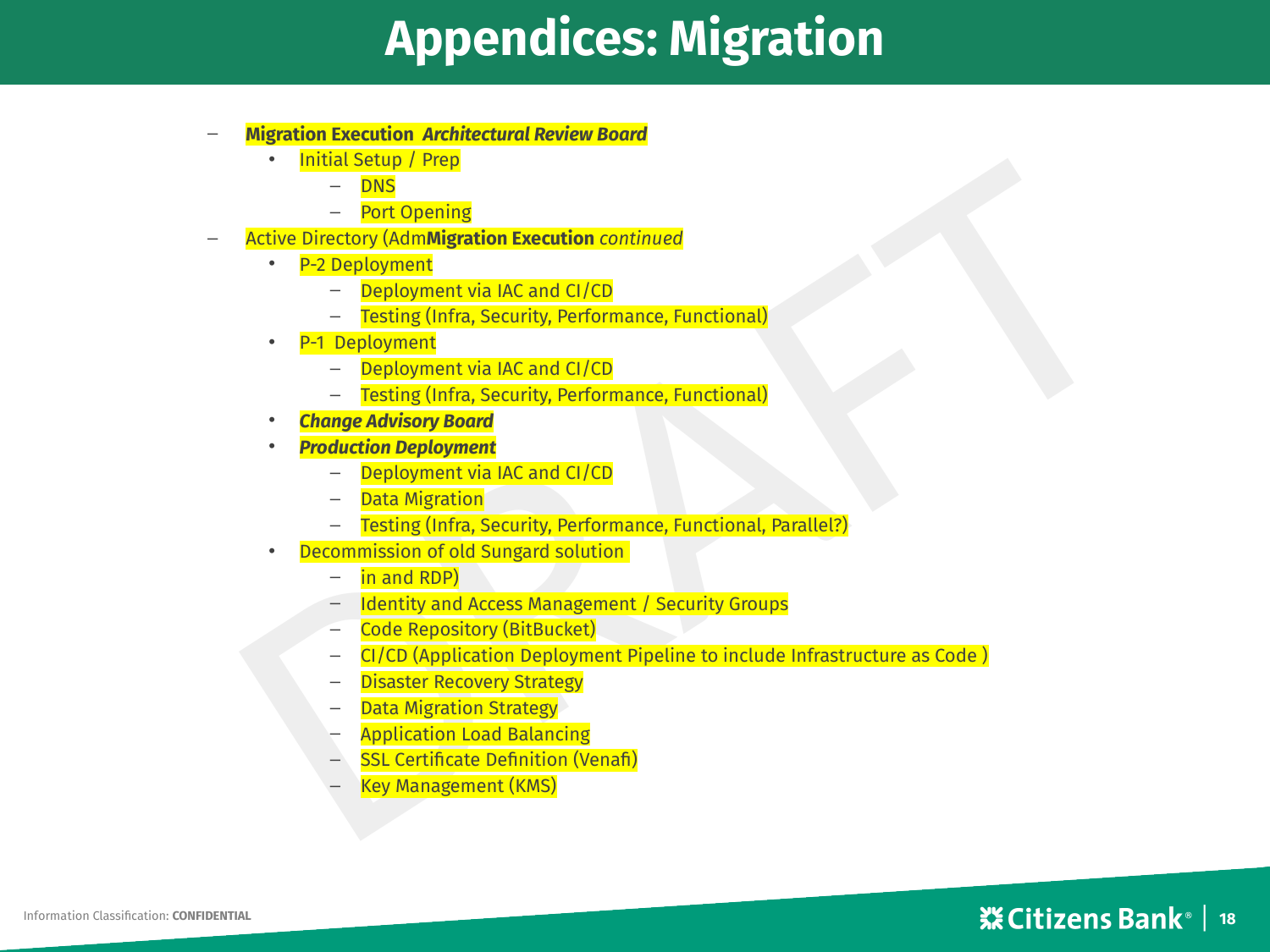

Appendices: Migration
Migration Execution  Architectural Review Board
Initial Setup / Prep
DNS
Port Opening
Active Directory (AdmMigration Execution continued
P-2 Deployment
Deployment via IAC and CI/CD
Testing (Infra, Security, Performance, Functional)
P-1  Deployment
Deployment via IAC and CI/CD
Testing (Infra, Security, Performance, Functional)
Change Advisory Board
Production Deployment
Deployment via IAC and CI/CD
Data Migration
Testing (Infra, Security, Performance, Functional, Parallel?)
Decommission of old Sungard solution
in and RDP)
Identity and Access Management / Security Groups
Code Repository (BitBucket)
CI/CD (Application Deployment Pipeline to include Infrastructure as Code )
Disaster Recovery Strategy
Data Migration Strategy
Application Load Balancing
SSL Certificate Definition (Venafi)
Key Management (KMS)